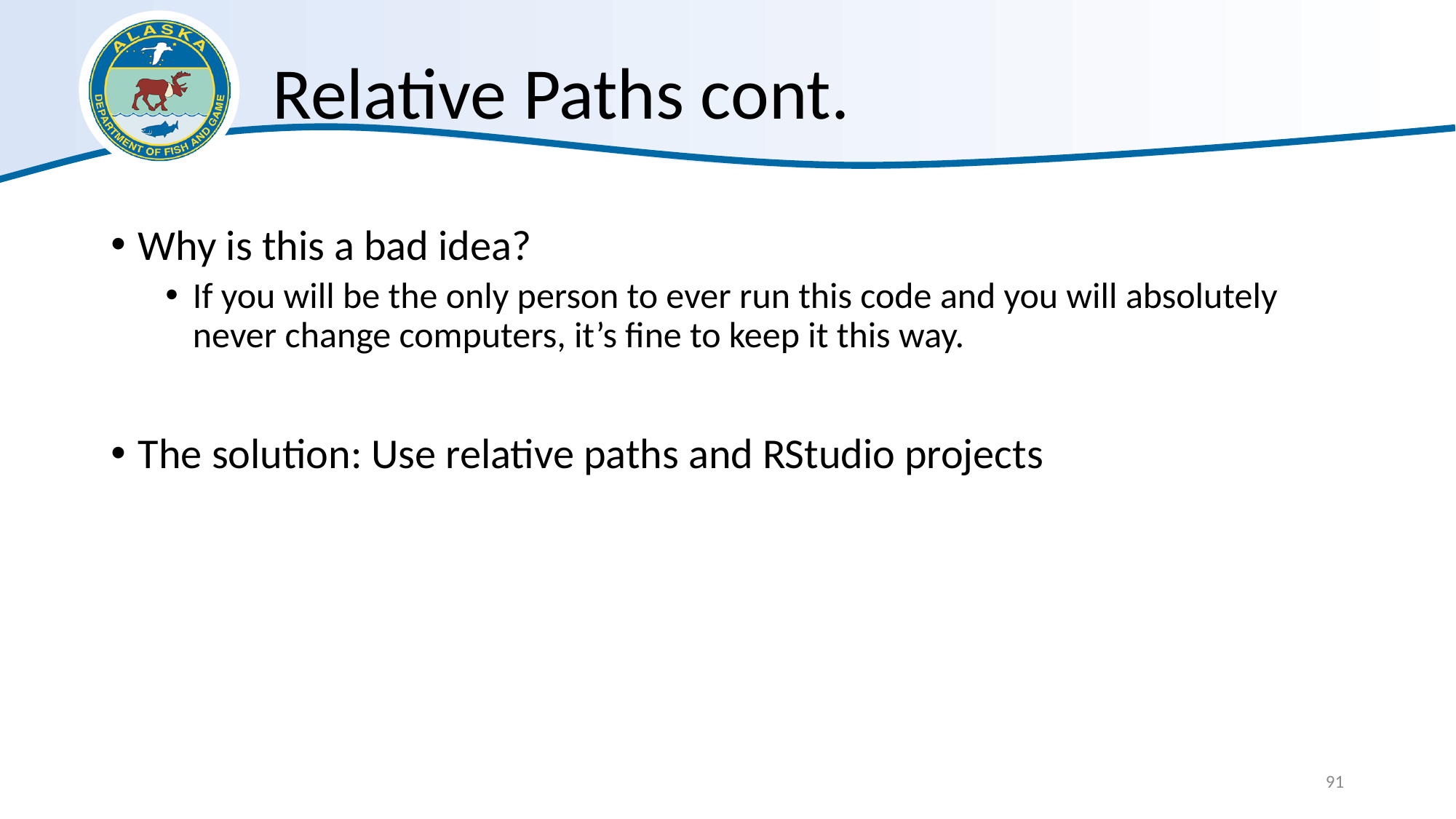

# Relative Paths cont.
Why is this a bad idea?
If you will be the only person to ever run this code and you will absolutely never change computers, it’s fine to keep it this way.

The solution: Use relative paths and RStudio projects

91